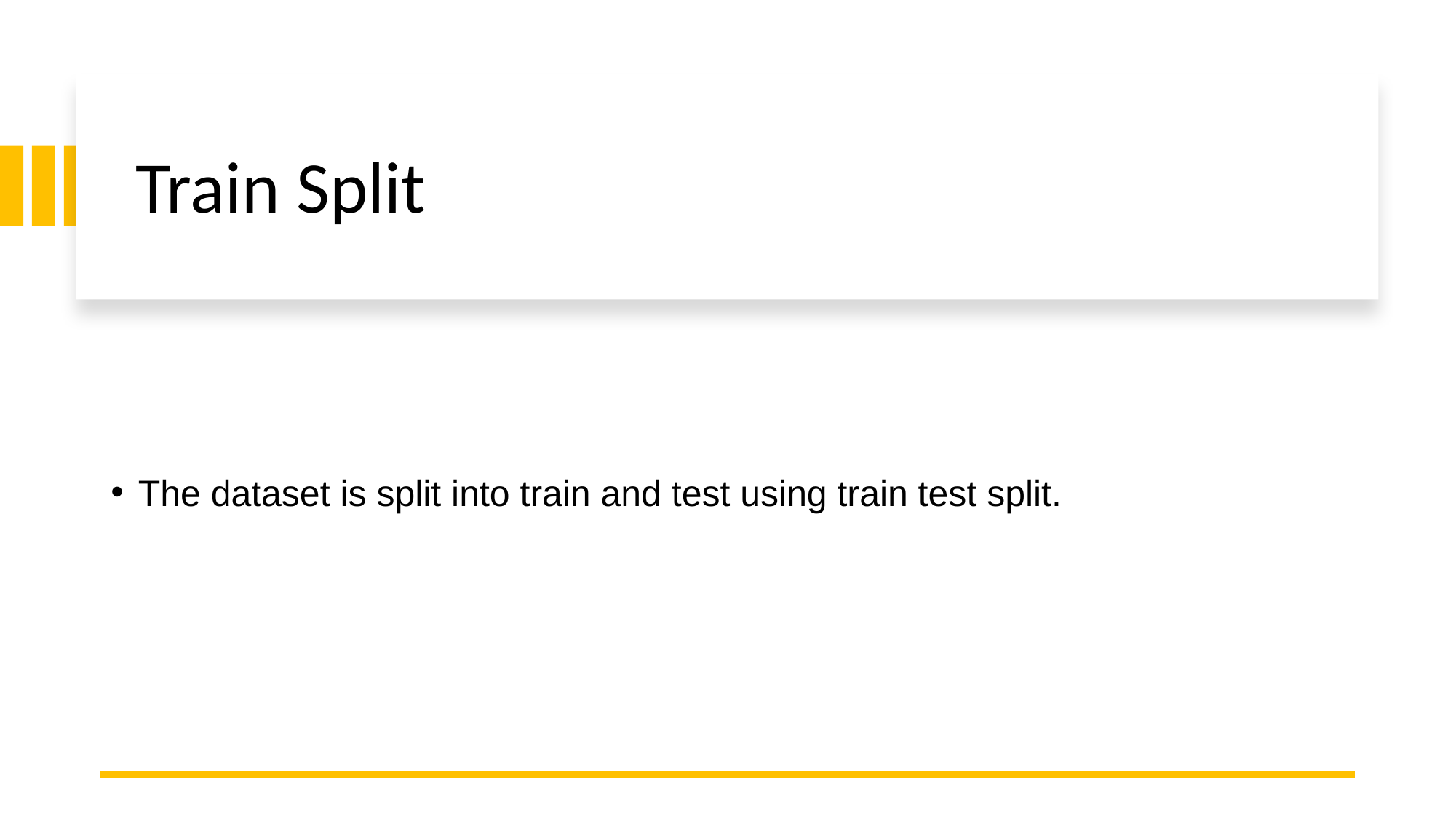

# Train Split

The dataset is split into train and test using train test split.